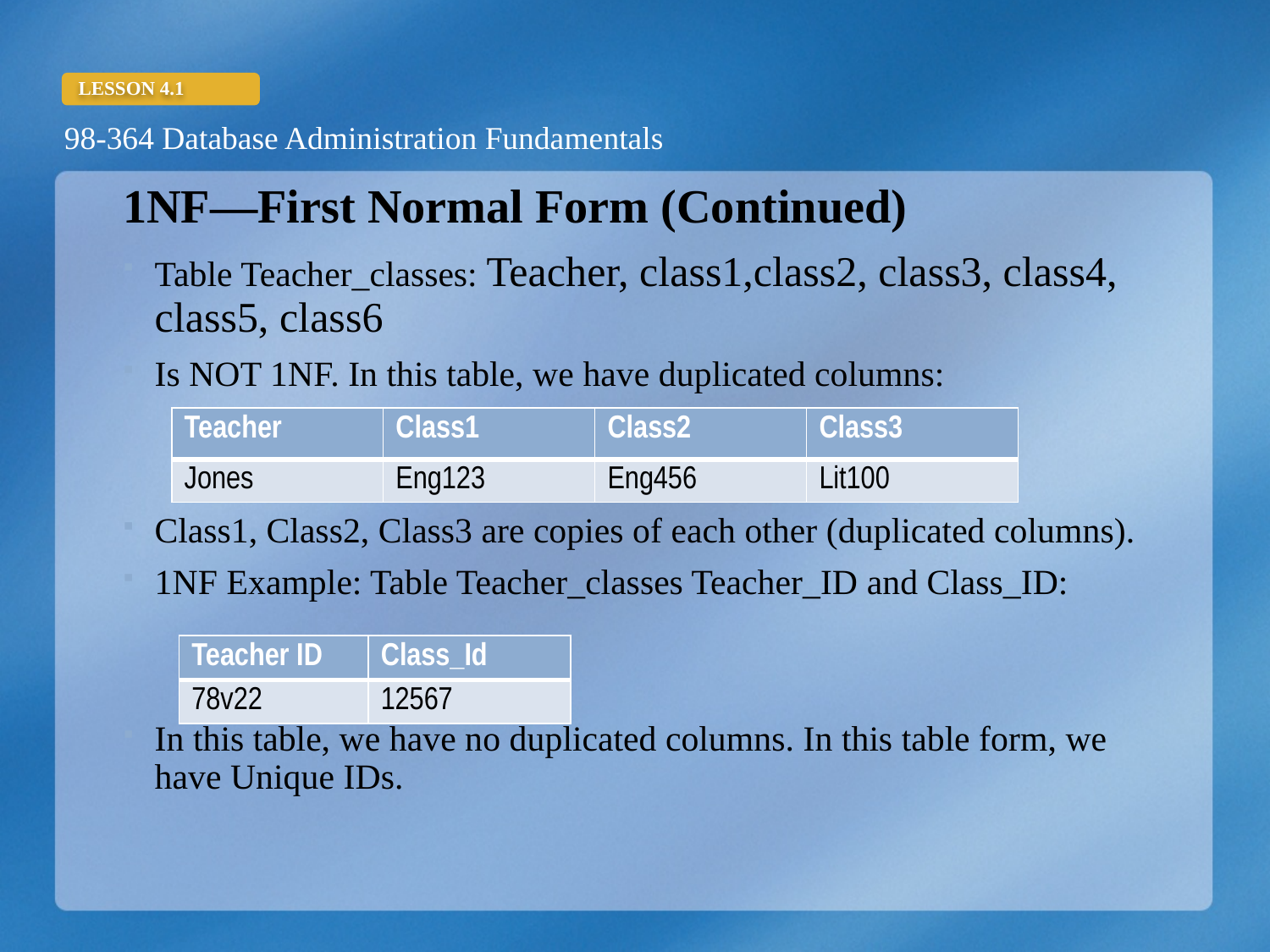

1NF—First Normal Form (Continued)
Table Teacher_classes: Teacher, class1,class2, class3, class4, class5, class6
Is NOT 1NF. In this table, we have duplicated columns:

Class1, Class2, Class3 are copies of each other (duplicated columns).
1NF Example: Table Teacher_classes Teacher_ID and Class_ID:

In this table, we have no duplicated columns. In this table form, we have Unique IDs.
| Teacher | Class1 | Class2 | Class3 |
| --- | --- | --- | --- |
| Jones | Eng123 | Eng456 | Lit100 |
| Teacher ID | Class\_Id |
| --- | --- |
| 78v22 | 12567 |